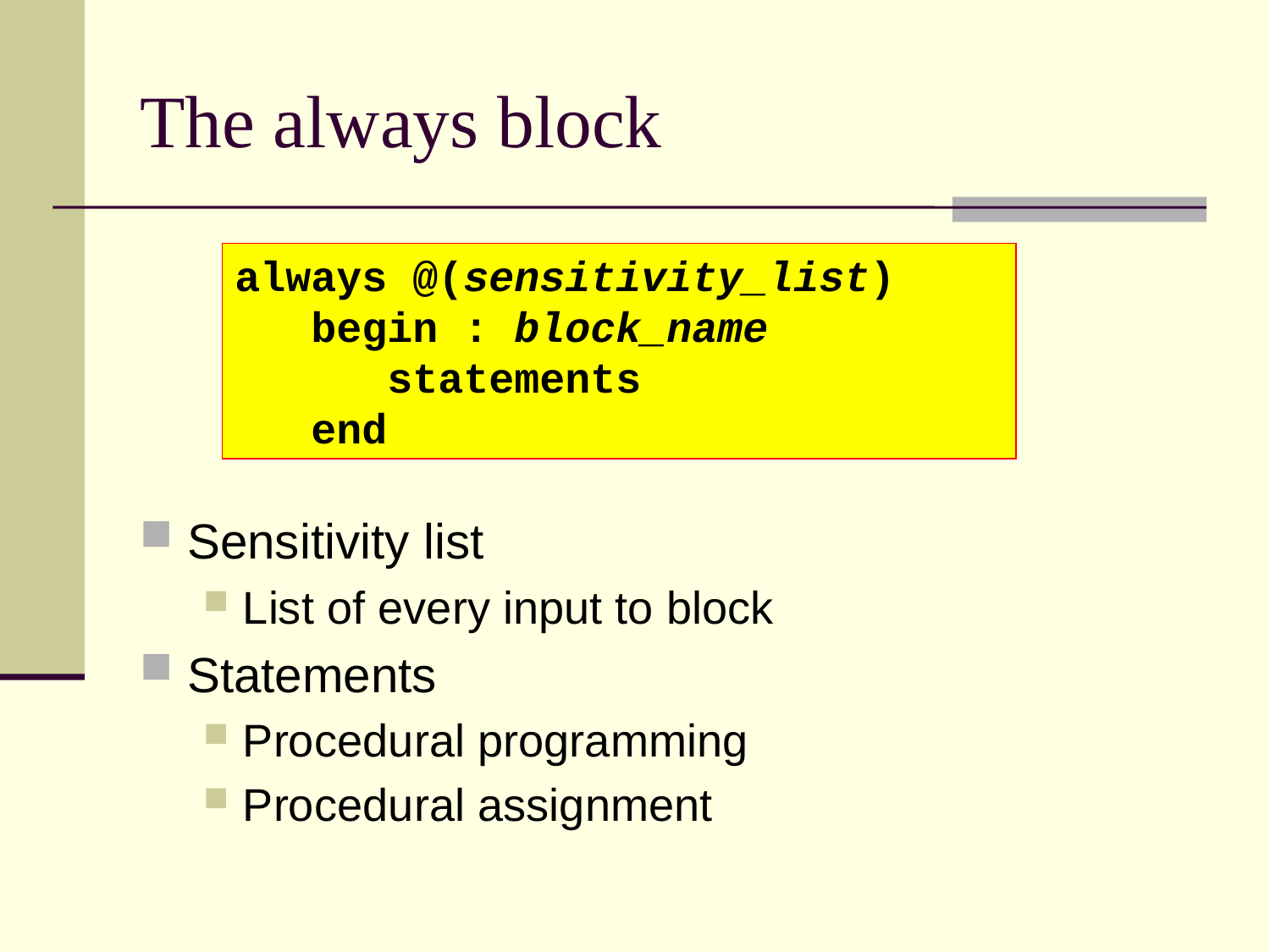

# The always block
always @(sensitivity_list)
   begin : block_name
      statements
   end
Sensitivity list
List of every input to block
Statements
Procedural programming
Procedural assignment